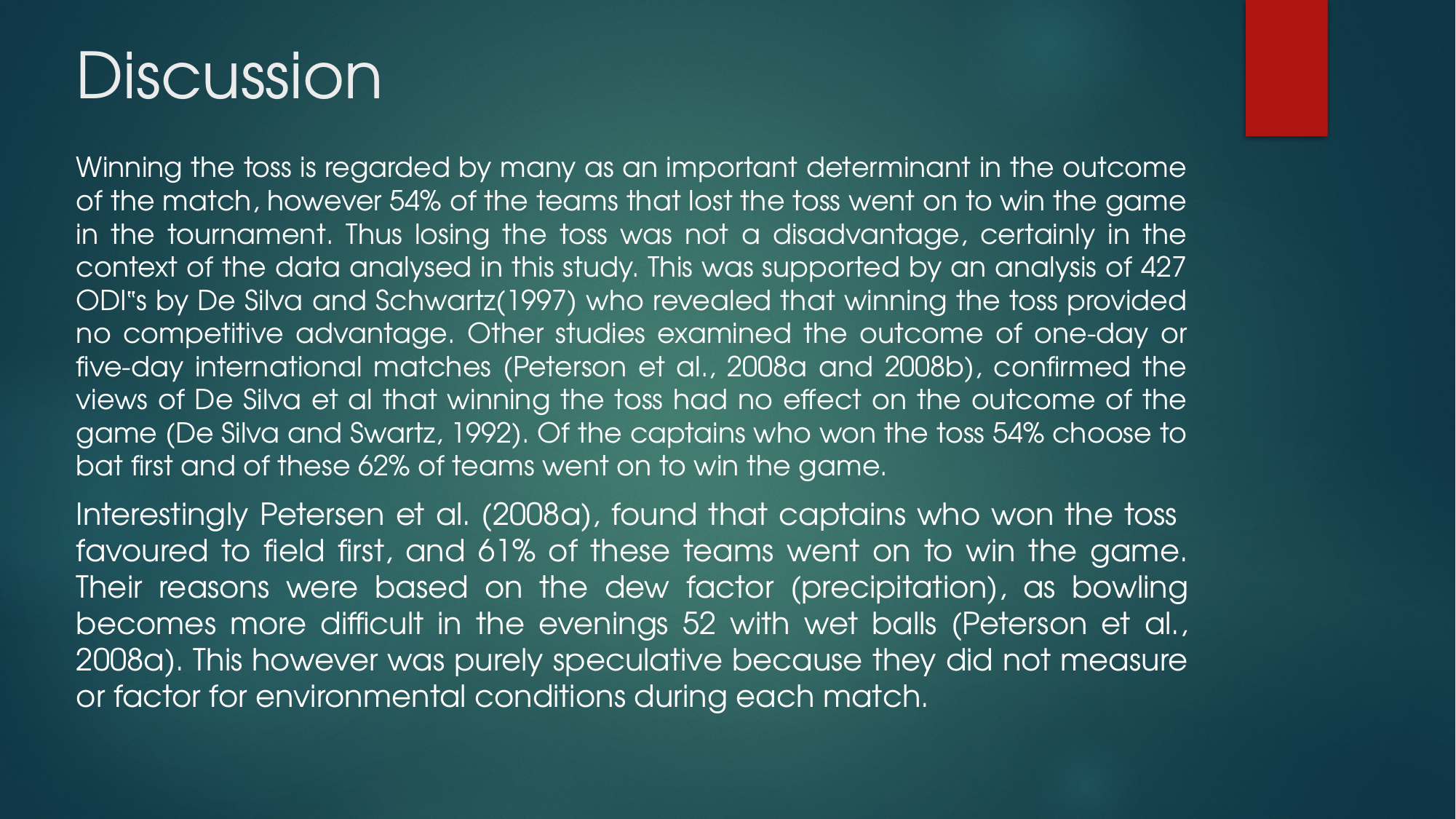

# Discussion
Winning the toss is regarded by many as an important determinant in the outcome of the match, however 54% of the teams that lost the toss went on to win the game in the tournament. Thus losing the toss was not a disadvantage, certainly in the context of the data analysed in this study. This was supported by an analysis of 427 ODI‟s by De Silva and Schwartz(1997) who revealed that winning the toss provided no competitive advantage. Other studies examined the outcome of one-day or five-day international matches (Peterson et al., 2008a and 2008b), confirmed the views of De Silva et al that winning the toss had no effect on the outcome of the game (De Silva and Swartz, 1992). Of the captains who won the toss 54% choose to bat first and of these 62% of teams went on to win the game.
Interestingly Petersen et al. (2008a), found that captains who won the toss  favoured to field first, and 61% of these teams went on to win the game. Their reasons were based on the dew factor (precipitation), as bowling becomes more difficult in the evenings 52 with wet balls (Peterson et al., 2008a). This however was purely speculative because they did not measure or factor for environmental conditions during each match.